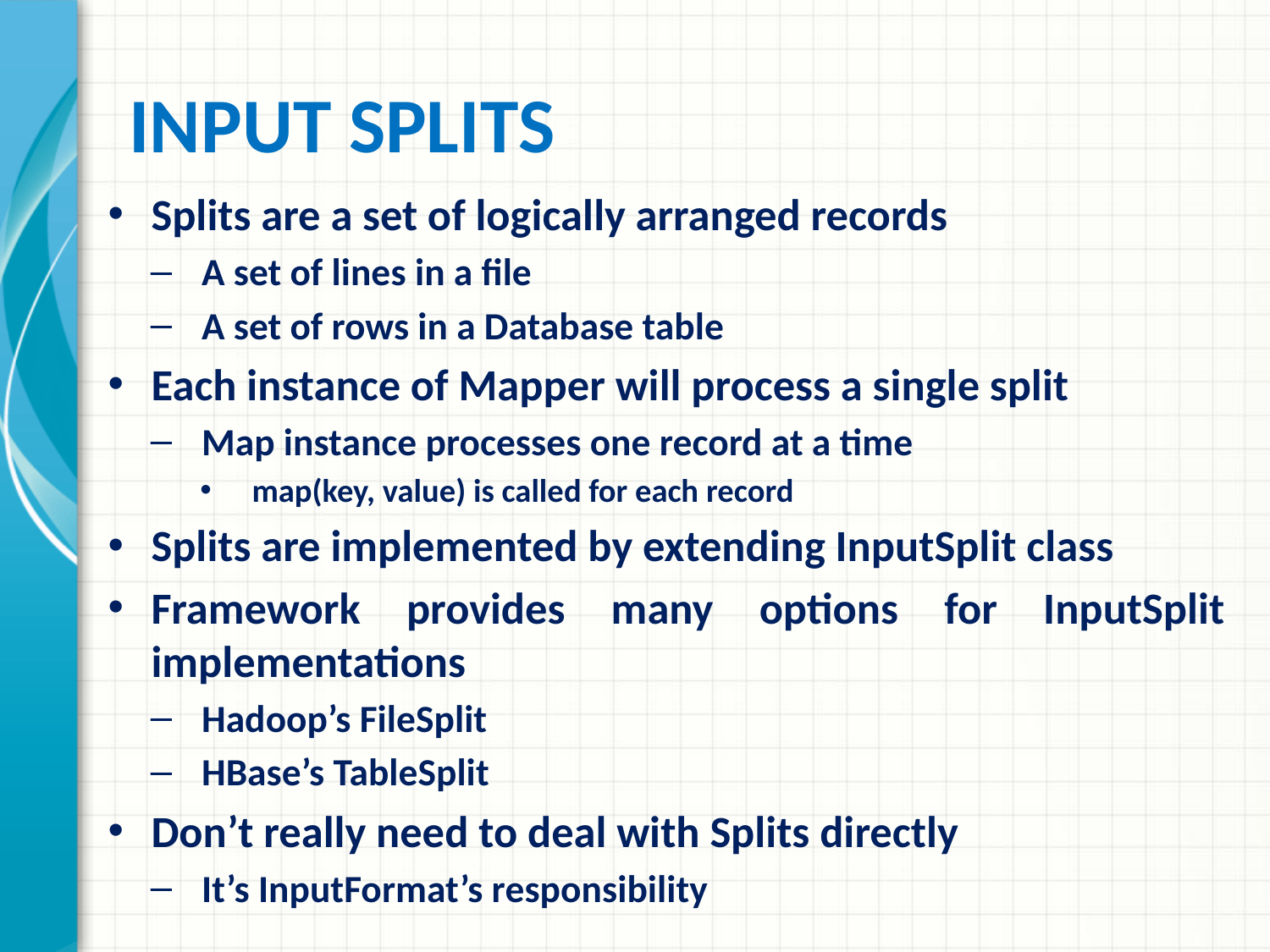

# Input Splits
Splits are a set of logically arranged records
A set of lines in a file
A set of rows in a Database table
Each instance of Mapper will process a single split
Map instance processes one record at a time
map(key, value) is called for each record
Splits are implemented by extending InputSplit class
Framework provides many options for InputSplit implementations
Hadoop’s FileSplit
HBase’s TableSplit
Don’t really need to deal with Splits directly
It’s InputFormat’s responsibility